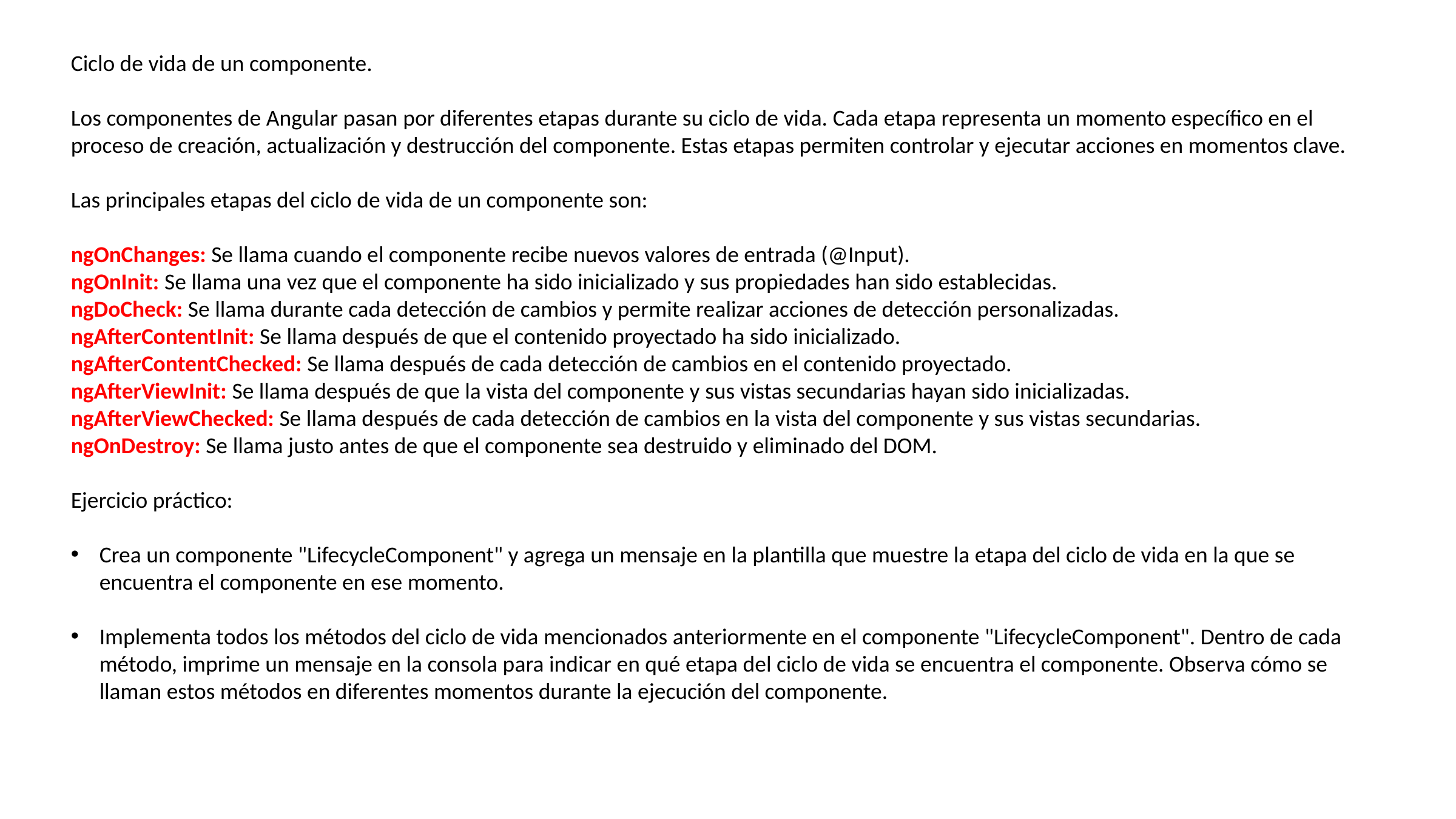

Ciclo de vida de un componente.

Los componentes de Angular pasan por diferentes etapas durante su ciclo de vida. Cada etapa representa un momento específico en el proceso de creación, actualización y destrucción del componente. Estas etapas permiten controlar y ejecutar acciones en momentos clave.

Las principales etapas del ciclo de vida de un componente son:

ngOnChanges: Se llama cuando el componente recibe nuevos valores de entrada (@Input).
ngOnInit: Se llama una vez que el componente ha sido inicializado y sus propiedades han sido establecidas.
ngDoCheck: Se llama durante cada detección de cambios y permite realizar acciones de detección personalizadas.
ngAfterContentInit: Se llama después de que el contenido proyectado ha sido inicializado.
ngAfterContentChecked: Se llama después de cada detección de cambios en el contenido proyectado.
ngAfterViewInit: Se llama después de que la vista del componente y sus vistas secundarias hayan sido inicializadas.
ngAfterViewChecked: Se llama después de cada detección de cambios en la vista del componente y sus vistas secundarias.
ngOnDestroy: Se llama justo antes de que el componente sea destruido y eliminado del DOM.

Ejercicio práctico:

Crea un componente "LifecycleComponent" y agrega un mensaje en la plantilla que muestre la etapa del ciclo de vida en la que se encuentra el componente en ese momento.

Implementa todos los métodos del ciclo de vida mencionados anteriormente en el componente "LifecycleComponent". Dentro de cada método, imprime un mensaje en la consola para indicar en qué etapa del ciclo de vida se encuentra el componente. Observa cómo se llaman estos métodos en diferentes momentos durante la ejecución del componente.